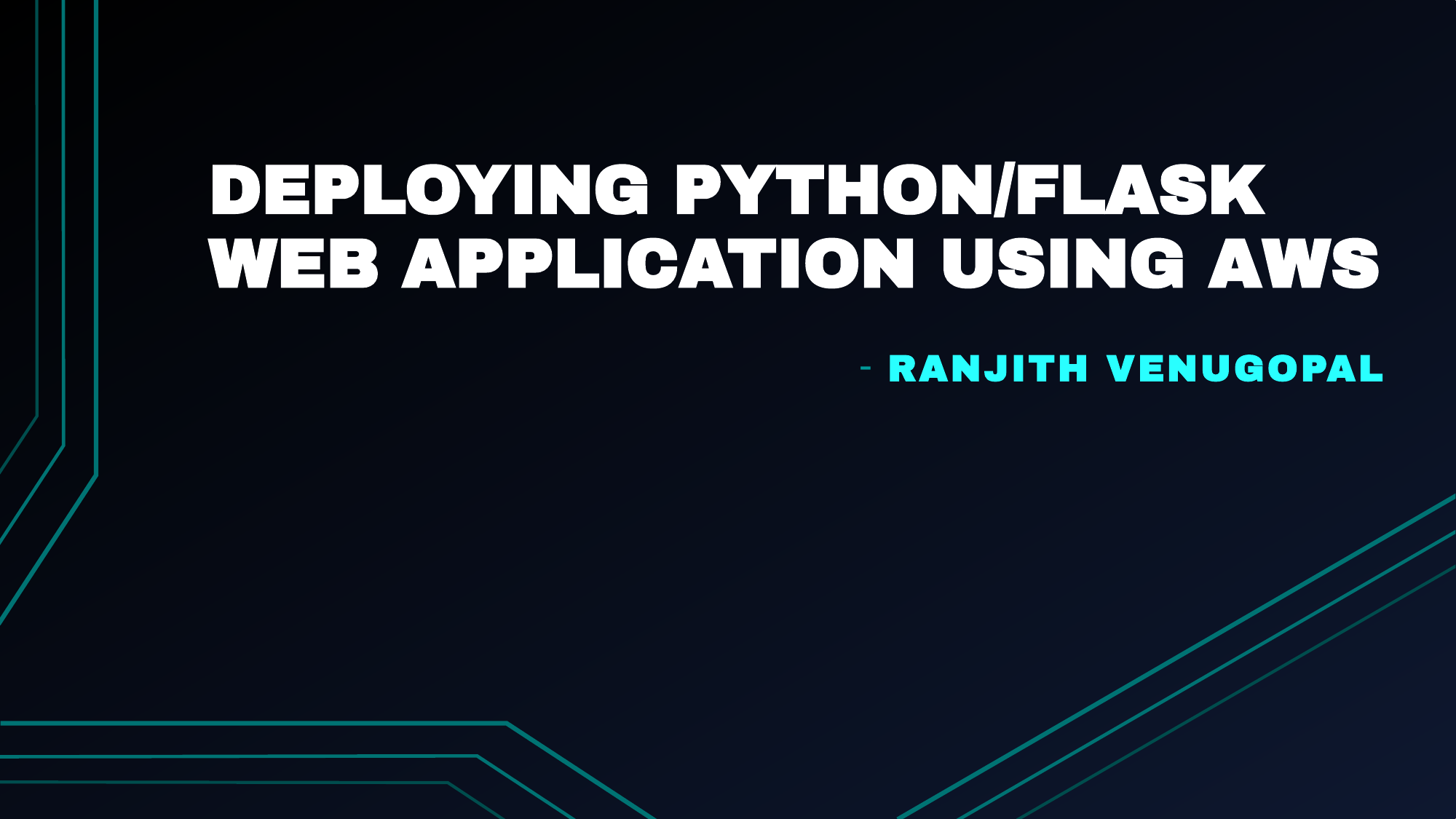

# DEPLOYING PYTHON/FLASK WEB APPLICATION USING AWS
                                   - Ranjith Venugopal